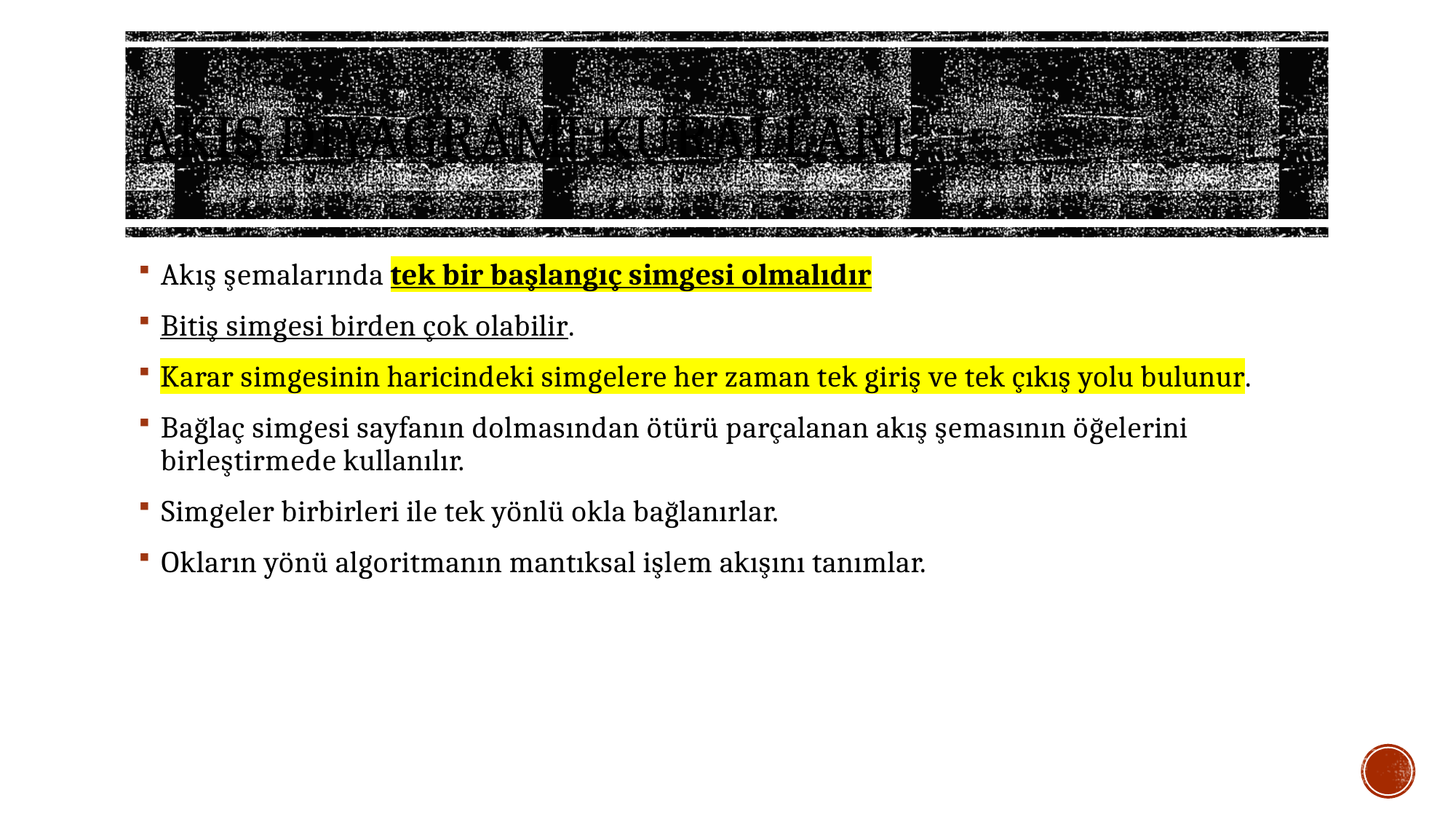

# Akış diyagramı kuralları
Akış şemalarında tek bir başlangıç simgesi olmalıdır
Bitiş simgesi birden çok olabilir.
Karar simgesinin haricindeki simgelere her zaman tek giriş ve tek çıkış yolu bulunur.
Bağlaç simgesi sayfanın dolmasından ötürü parçalanan akış şemasının öğelerini birleştirmede kullanılır.
Simgeler birbirleri ile tek yönlü okla bağlanırlar.
Okların yönü algoritmanın mantıksal işlem akışını tanımlar.